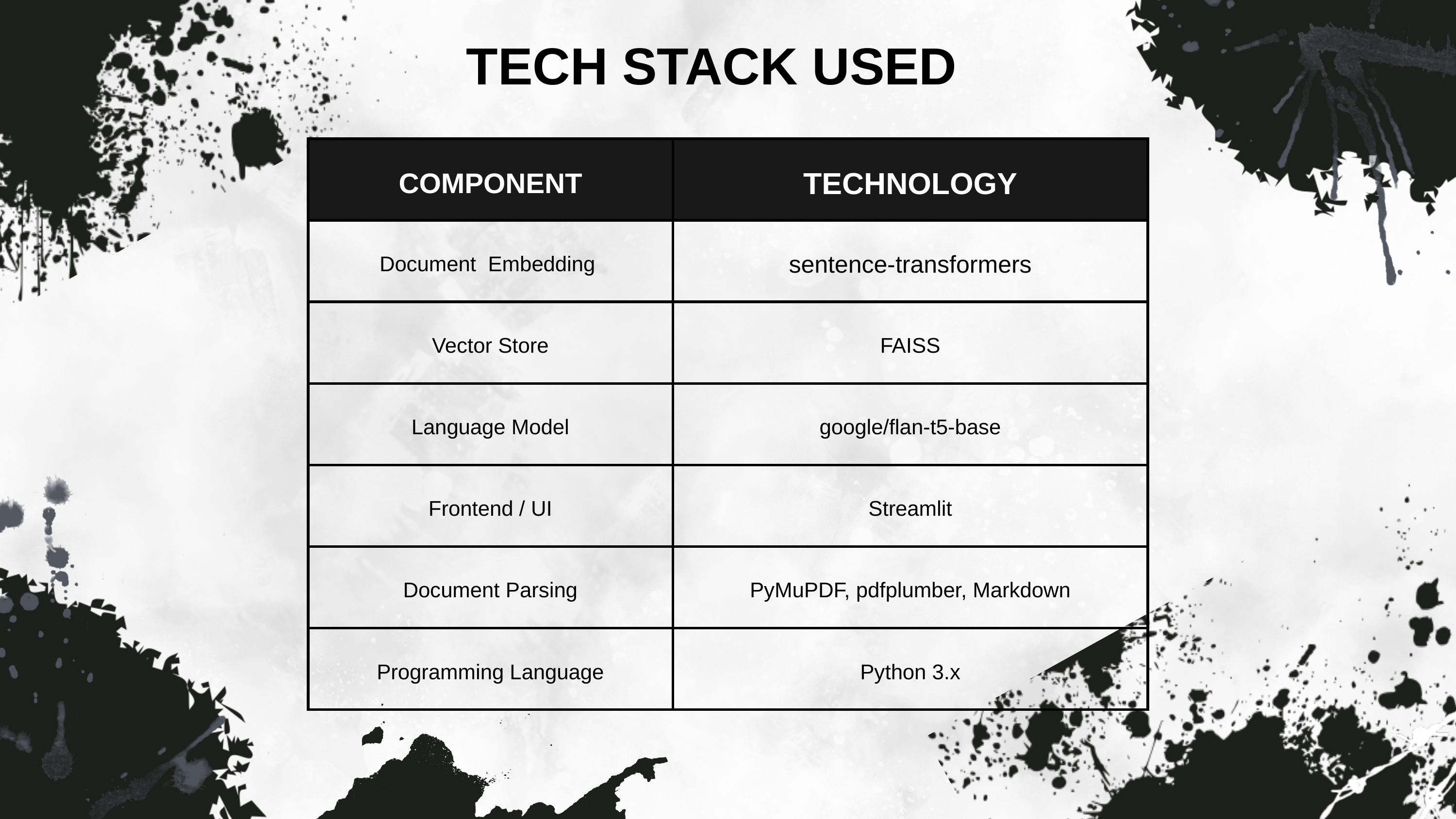

TECH STACK USED
| COMPONENT | TECHNOLOGY |
| --- | --- |
| Document Embedding | sentence-transformers |
| Vector Store | FAISS |
| Language Model | google/flan-t5-base |
| Frontend / UI | Streamlit |
| Document Parsing | PyMuPDF, pdfplumber, Markdown |
| Programming Language | Python 3.x |